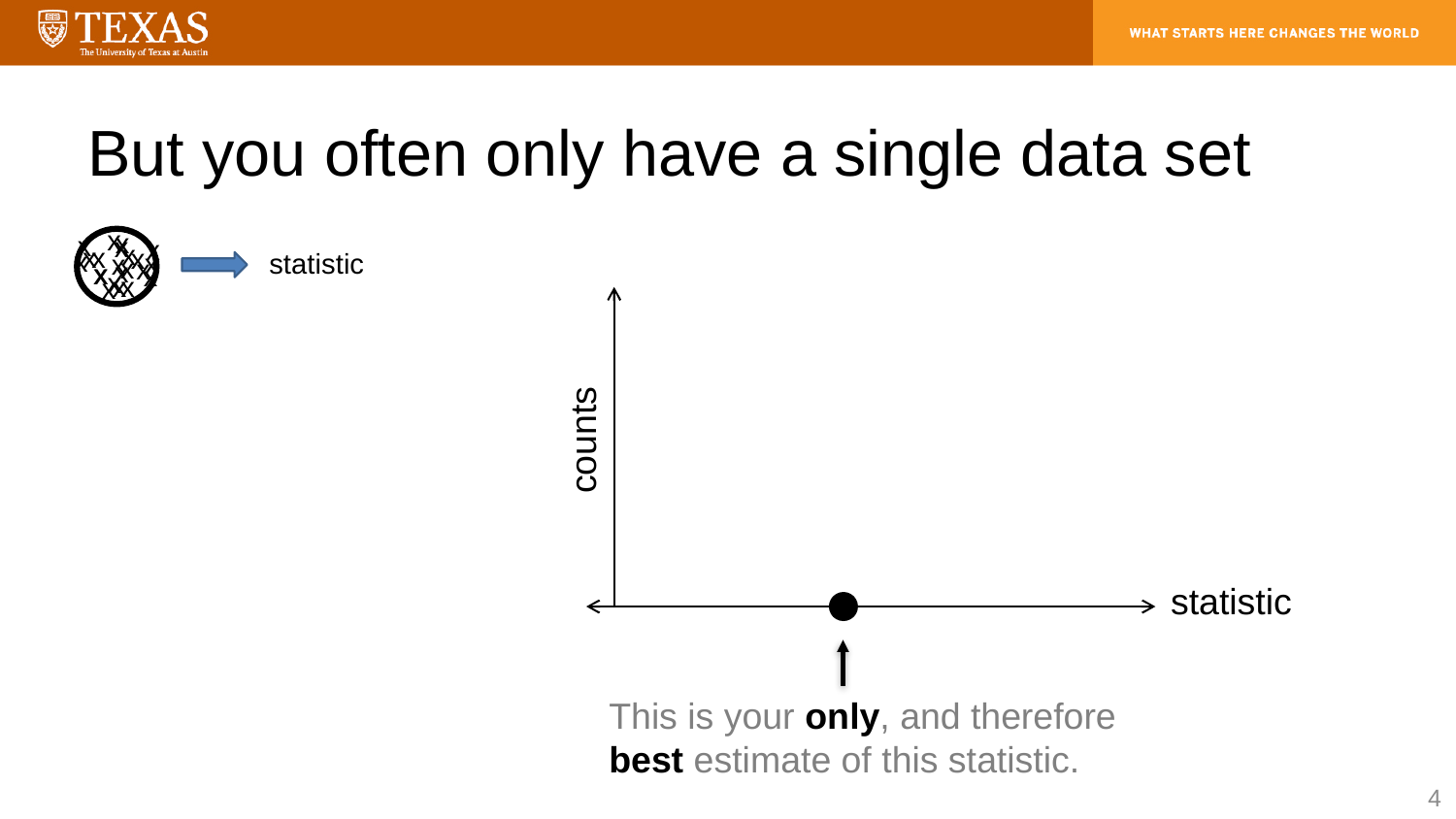

# But you often only have a single data set
x
x
x
x
x

x
x
x
x
x
x
x
x
x
x
x
x
x
x
x
x
x
statistic

counts
statistic

This is your only, and therefore best estimate of this statistic.
4